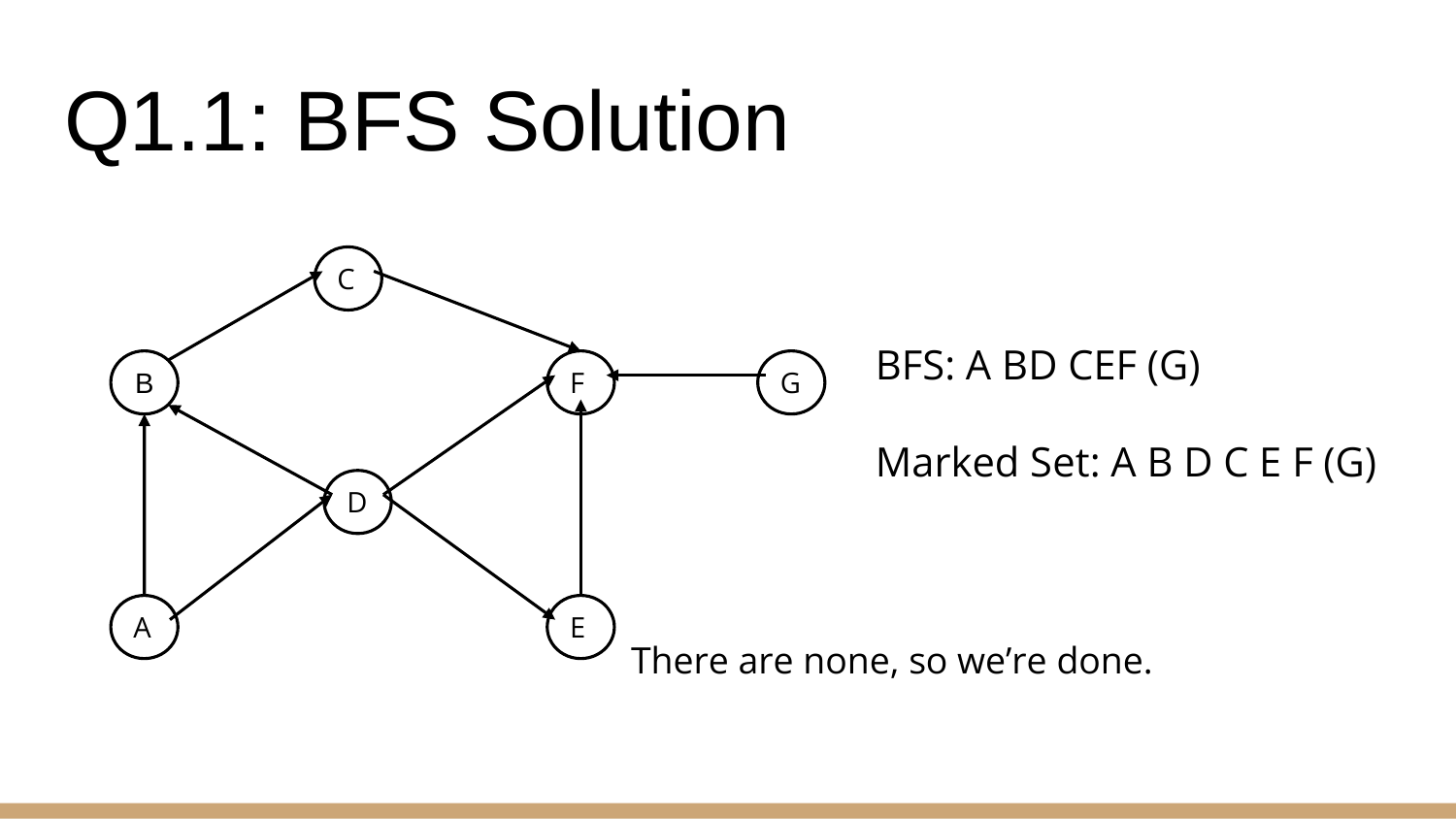

# Q1.1: BFS Solution

BFS: A BD CEF (G)

Marked Set: A B D C E F (G)

C
B

F

G

D

A

E
There are none, so we’re done.